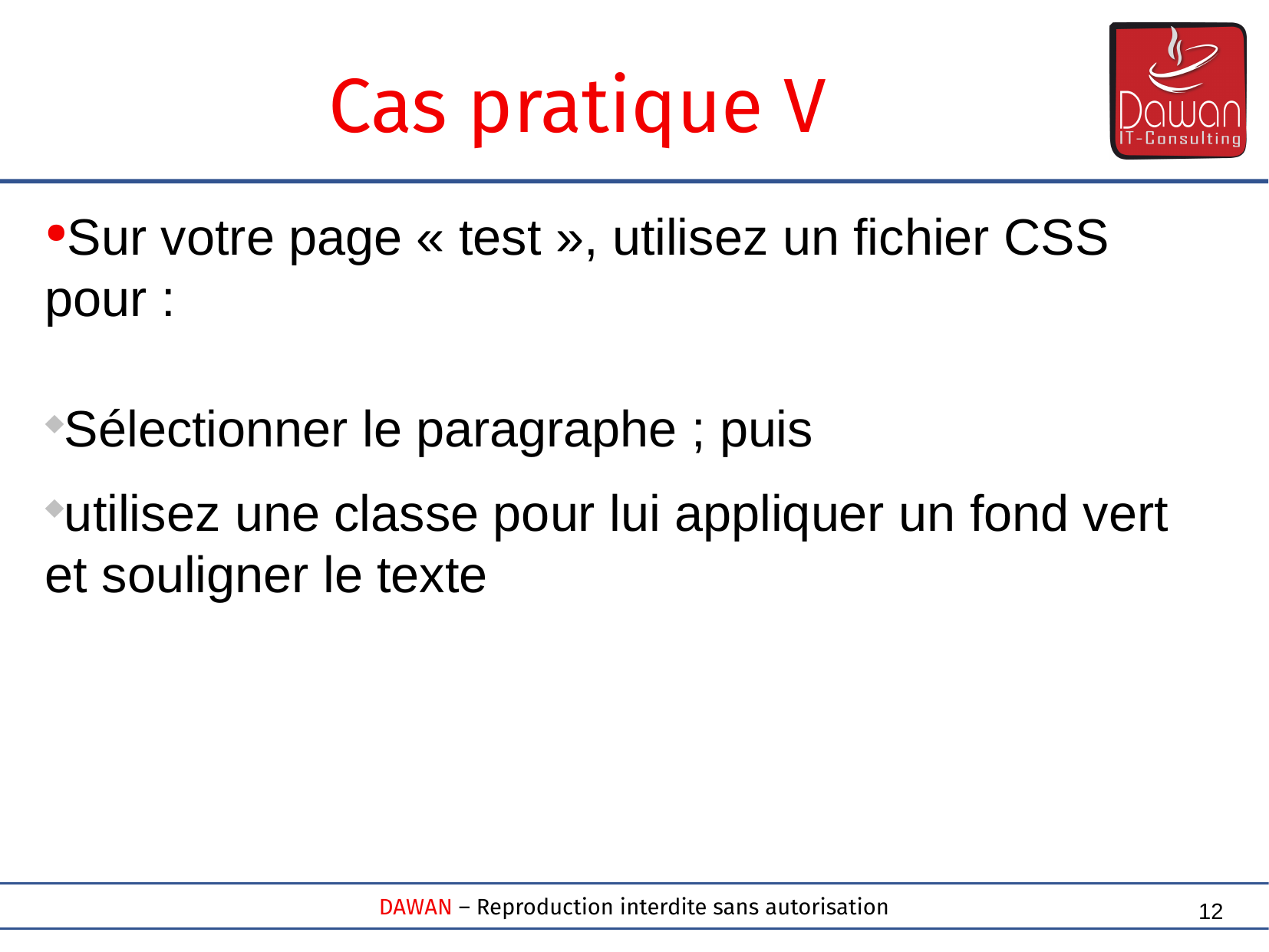

Cas pratique V
Sur votre page « test », utilisez un fichier CSS pour :

Sélectionner le paragraphe ; puis
utilisez une classe pour lui appliquer un fond vert et souligner le texte

12